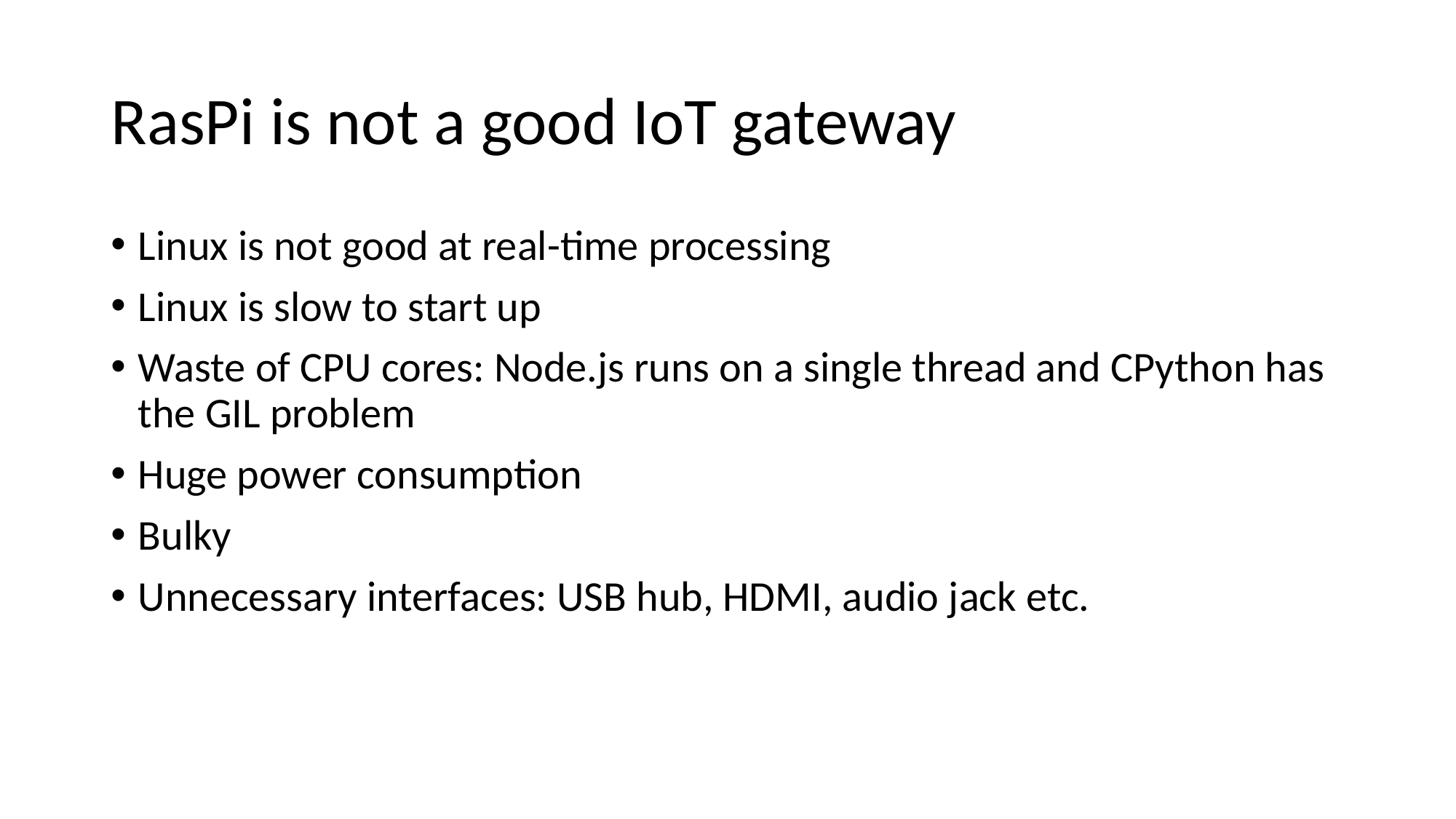

# RasPi is not a good IoT gateway
Linux is not good at real-time processing
Linux is slow to start up
Waste of CPU cores: Node.js runs on a single thread and CPython has the GIL problem
Huge power consumption
Bulky
Unnecessary interfaces: USB hub, HDMI, audio jack etc.